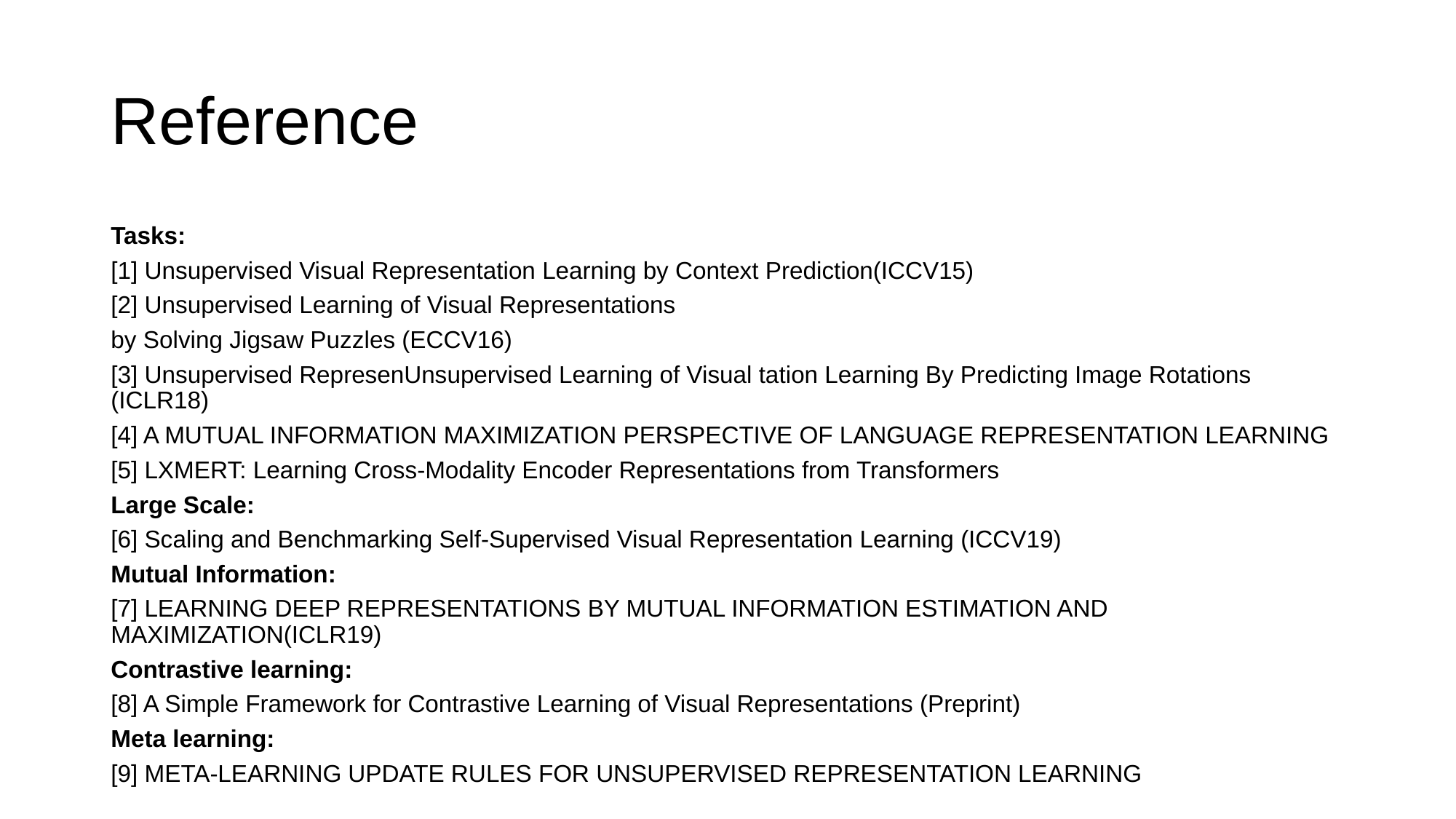

# Reference
Tasks:
[1] Unsupervised Visual Representation Learning by Context Prediction(ICCV15)
[2] Unsupervised Learning of Visual Representations
by Solving Jigsaw Puzzles (ECCV16)
[3] Unsupervised RepresenUnsupervised Learning of Visual tation Learning By Predicting Image Rotations (ICLR18)
[4] A MUTUAL INFORMATION MAXIMIZATION PERSPECTIVE OF LANGUAGE REPRESENTATION LEARNING
[5] LXMERT: Learning Cross-Modality Encoder Representations from Transformers
Large Scale:
[6] Scaling and Benchmarking Self-Supervised Visual Representation Learning (ICCV19)
Mutual Information:
[7] LEARNING DEEP REPRESENTATIONS BY MUTUAL INFORMATION ESTIMATION AND MAXIMIZATION(ICLR19)
Contrastive learning:
[8] A Simple Framework for Contrastive Learning of Visual Representations (Preprint)
Meta learning:
[9] META-LEARNING UPDATE RULES FOR UNSUPERVISED REPRESENTATION LEARNING